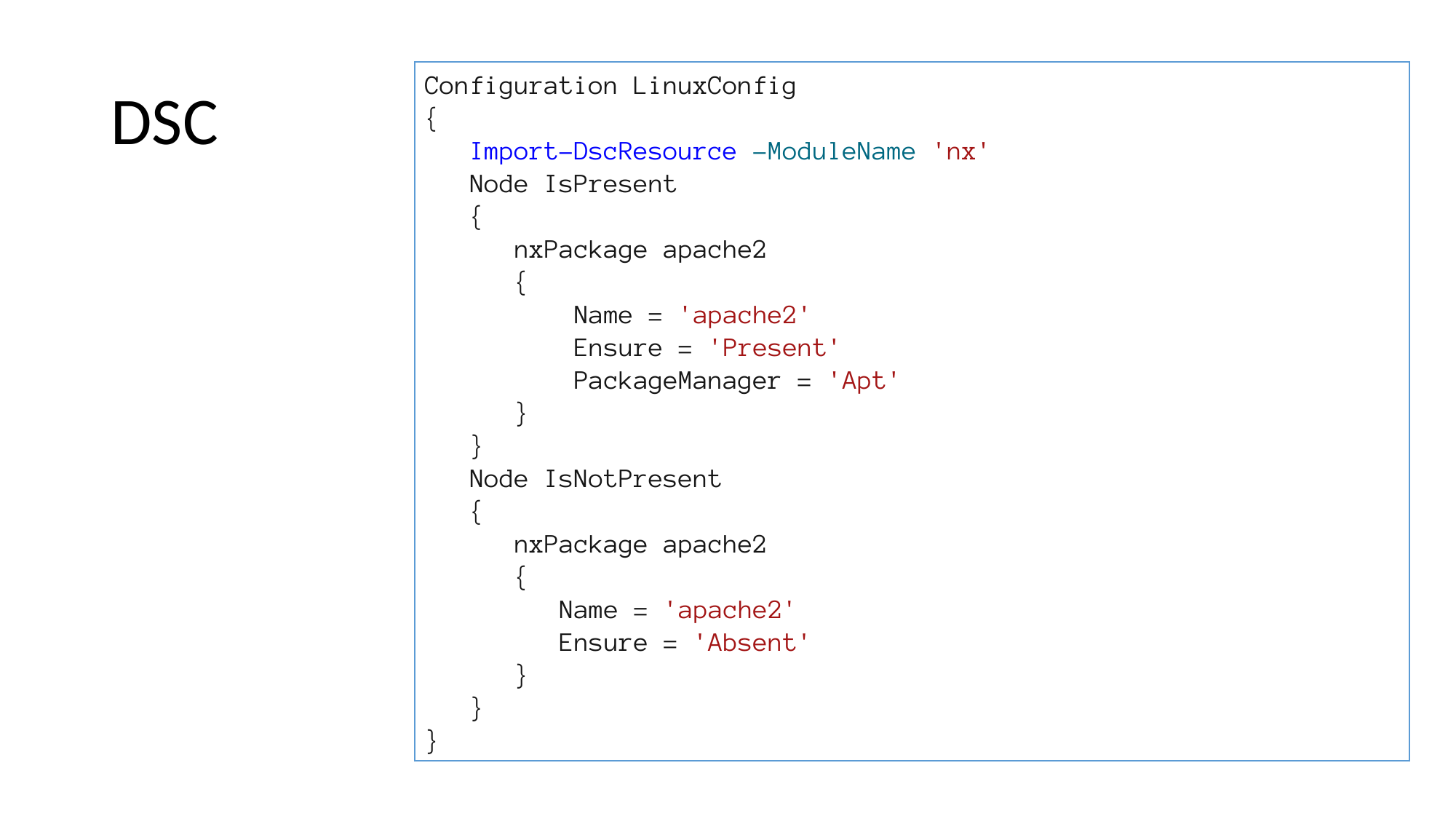

# DSC
Configuration LinuxConfig
{
   Import-DscResource -ModuleName 'nx'
   Node IsPresent
   {
      nxPackage apache2
      {
          Name = 'apache2'
          Ensure = 'Present'
          PackageManager = 'Apt'
      }
   }
   Node IsNotPresent
   {
      nxPackage apache2
      {
         Name = 'apache2'
         Ensure = 'Absent'
      }
   }
}